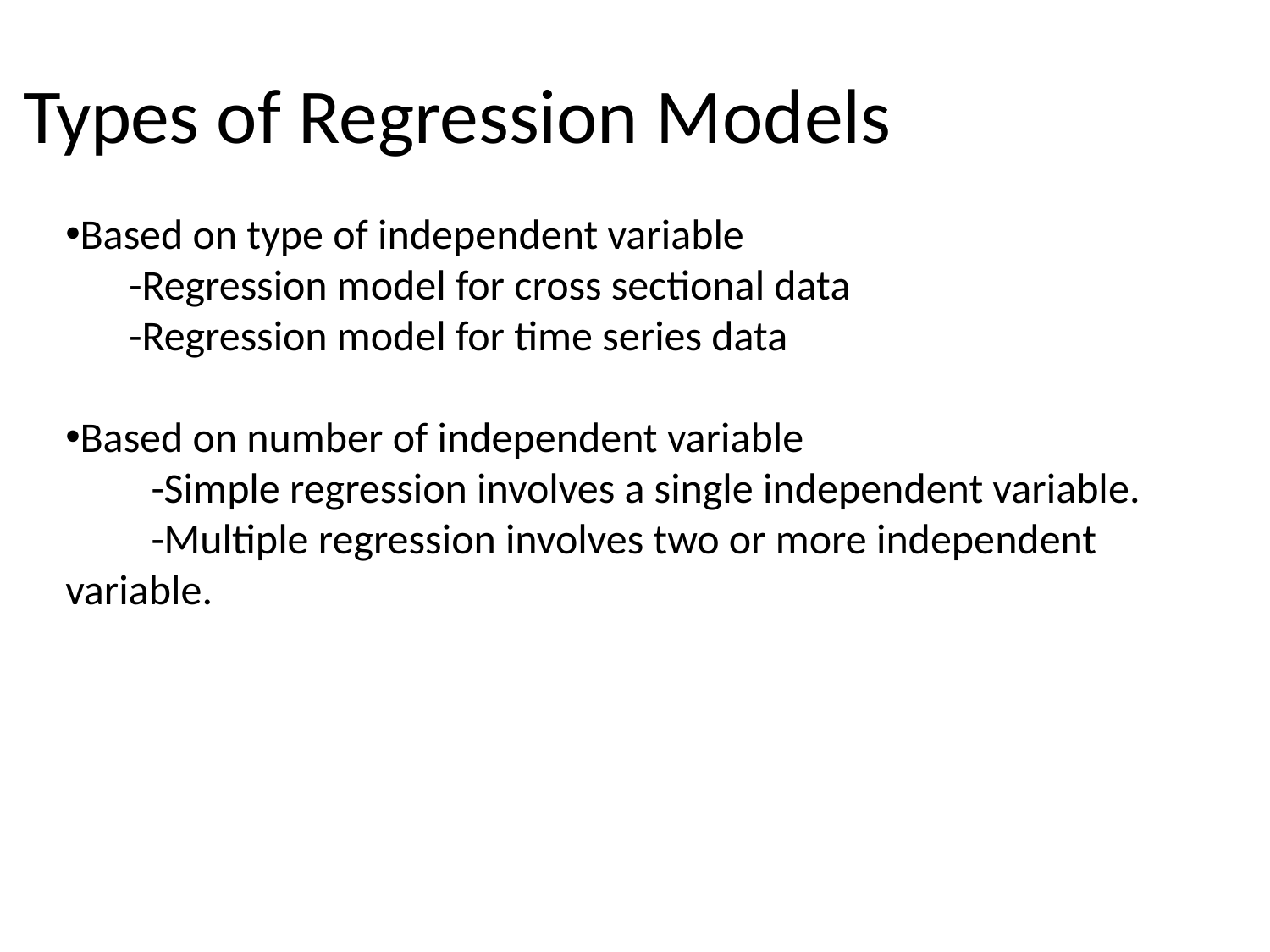

# Types of Regression Models
Based on type of independent variable
-Regression model for cross sectional data
-Regression model for time series data

Based on number of independent variable
         -Simple regression involves a single independent variable.
         -Multiple regression involves two or more independent variable.